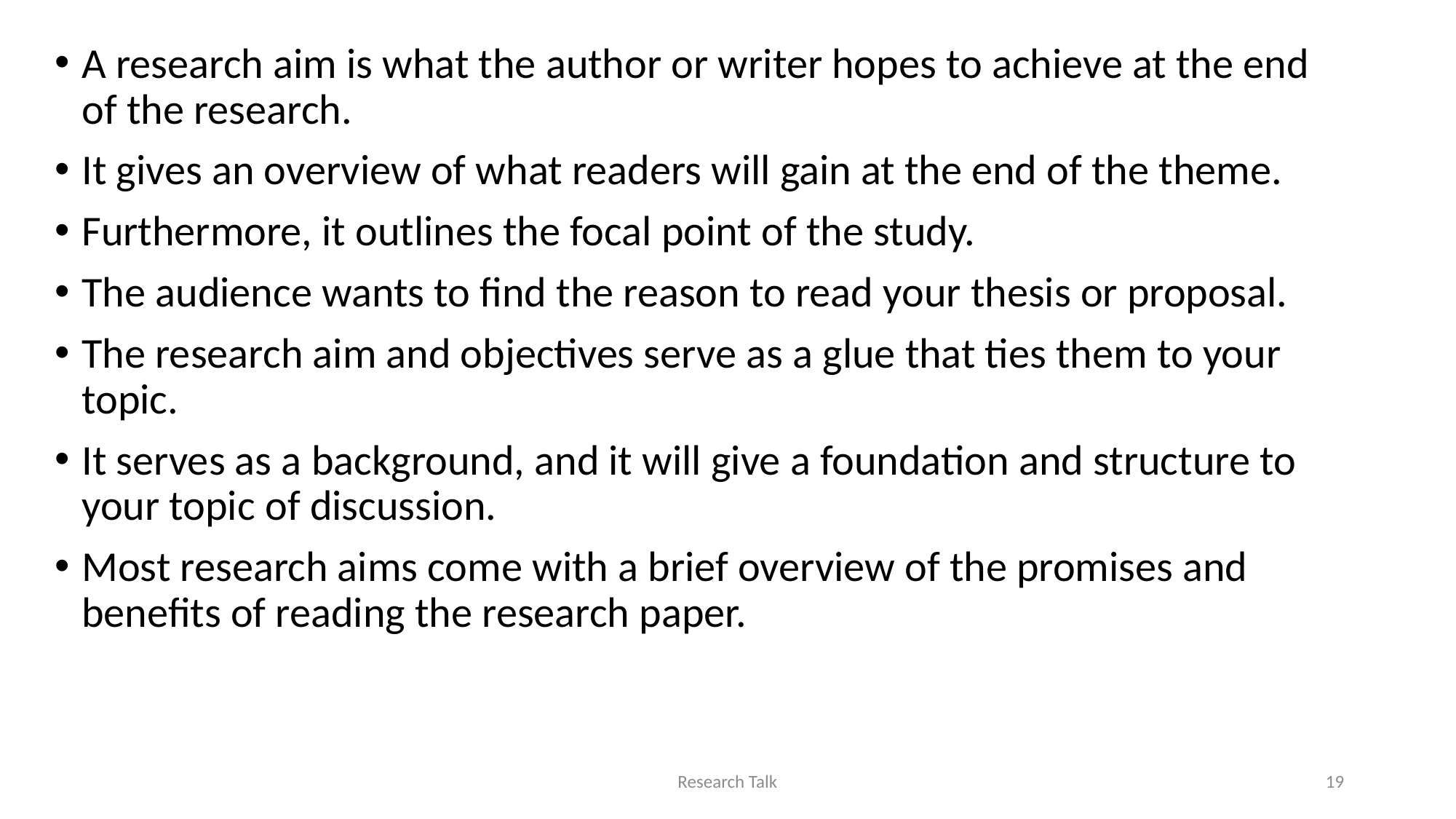

A research aim is what the author or writer hopes to achieve at the end of the research.
It gives an overview of what readers will gain at the end of the theme.
Furthermore, it outlines the focal point of the study.
The audience wants to find the reason to read your thesis or proposal.
The research aim and objectives serve as a glue that ties them to your topic.
It serves as a background, and it will give a foundation and structure to your topic of discussion.
Most research aims come with a brief overview of the promises and benefits of reading the research paper.
Research Talk
19